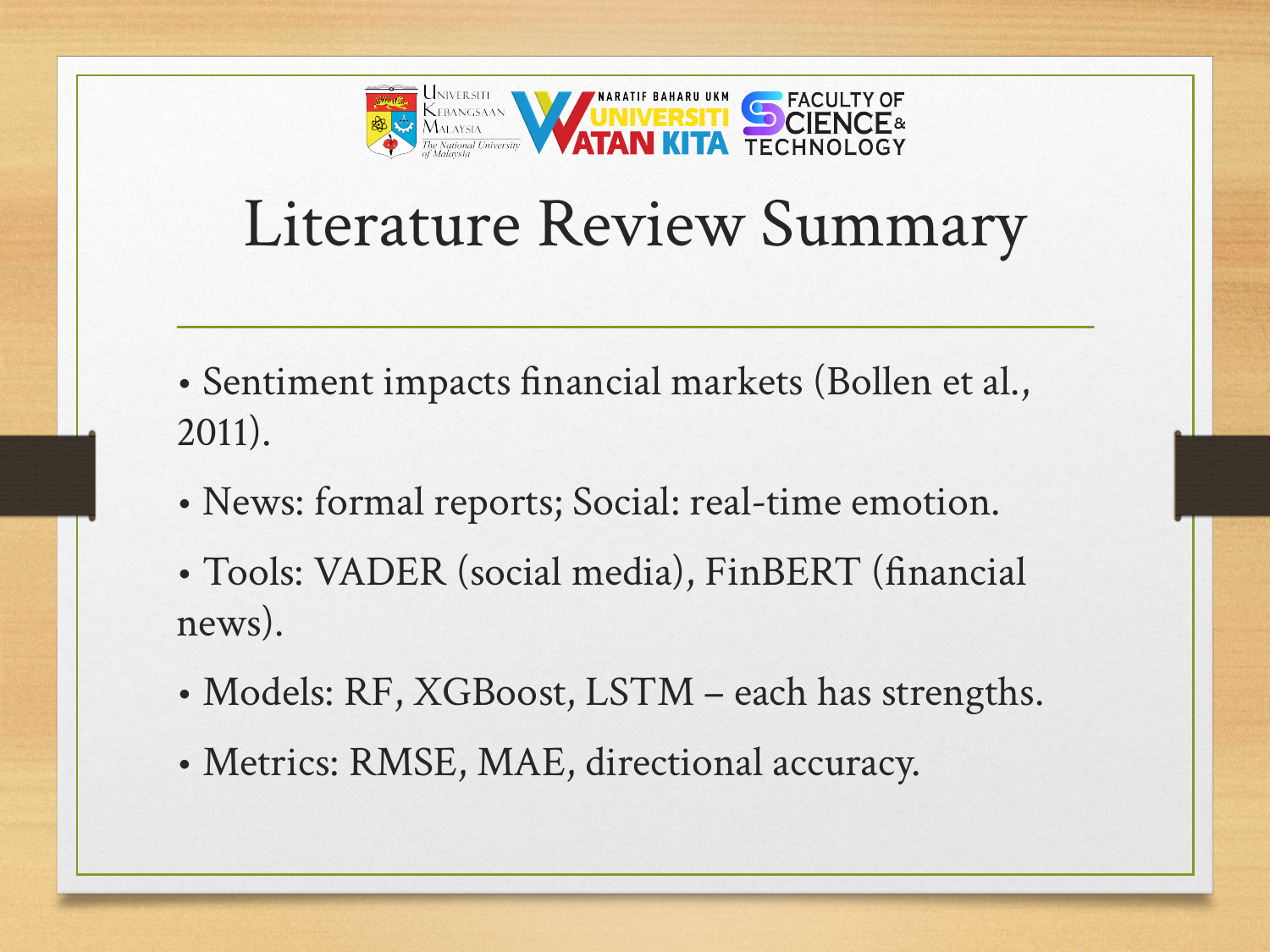

# Literature Review Summary
• Sentiment impacts financial markets (Bollen et al., 2011).
• News: formal reports; Social: real-time emotion.
• Tools: VADER (social media), FinBERT (financial news).
• Models: RF, XGBoost, LSTM – each has strengths.
• Metrics: RMSE, MAE, directional accuracy.